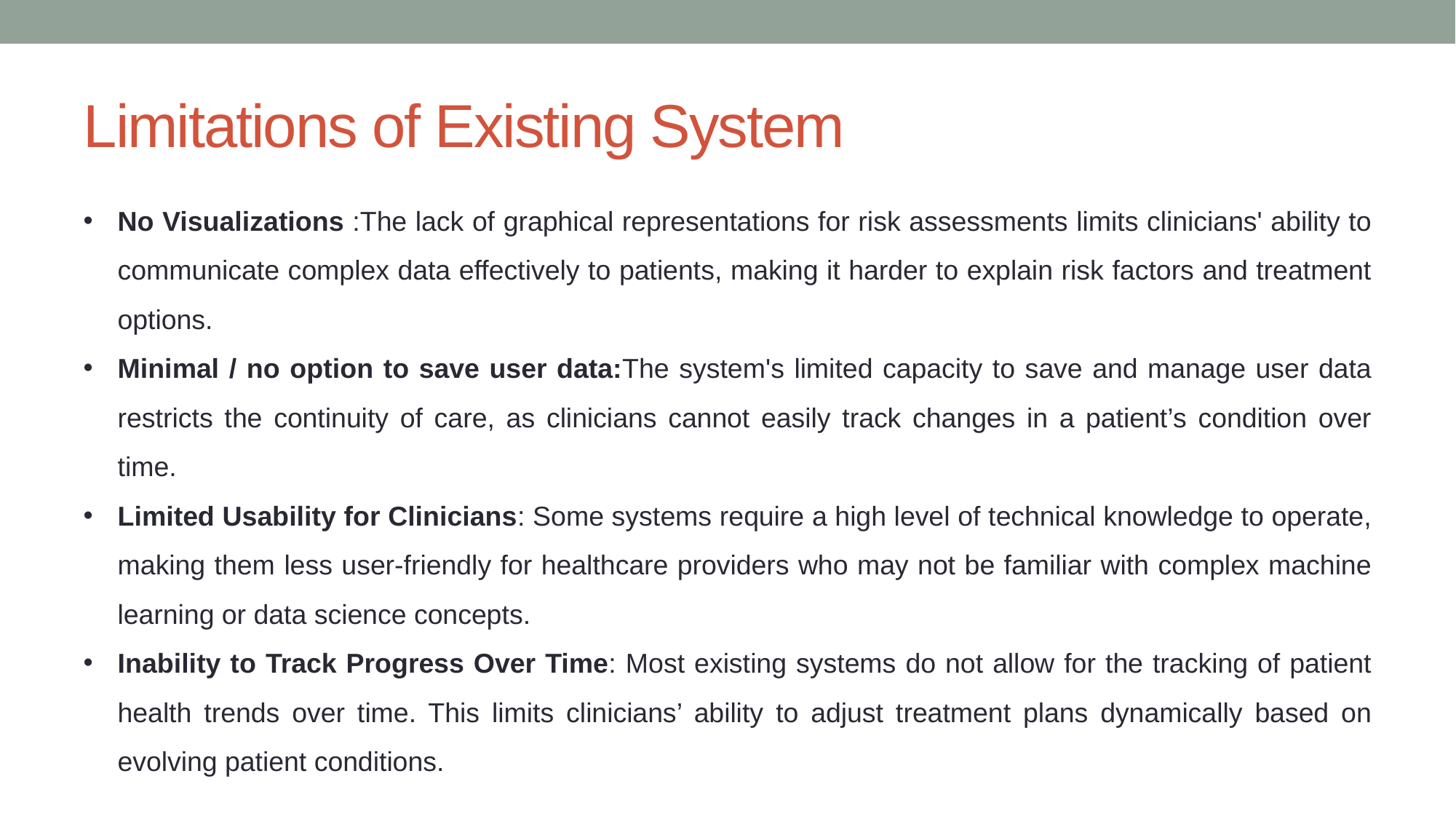

# Limitations of Existing System
No Visualizations :The lack of graphical representations for risk assessments limits clinicians' ability to communicate complex data effectively to patients, making it harder to explain risk factors and treatment options.
Minimal / no option to save user data:The system's limited capacity to save and manage user data restricts the continuity of care, as clinicians cannot easily track changes in a patient’s condition over time.
Limited Usability for Clinicians: Some systems require a high level of technical knowledge to operate, making them less user-friendly for healthcare providers who may not be familiar with complex machine learning or data science concepts.
Inability to Track Progress Over Time: Most existing systems do not allow for the tracking of patient health trends over time. This limits clinicians’ ability to adjust treatment plans dynamically based on evolving patient conditions.